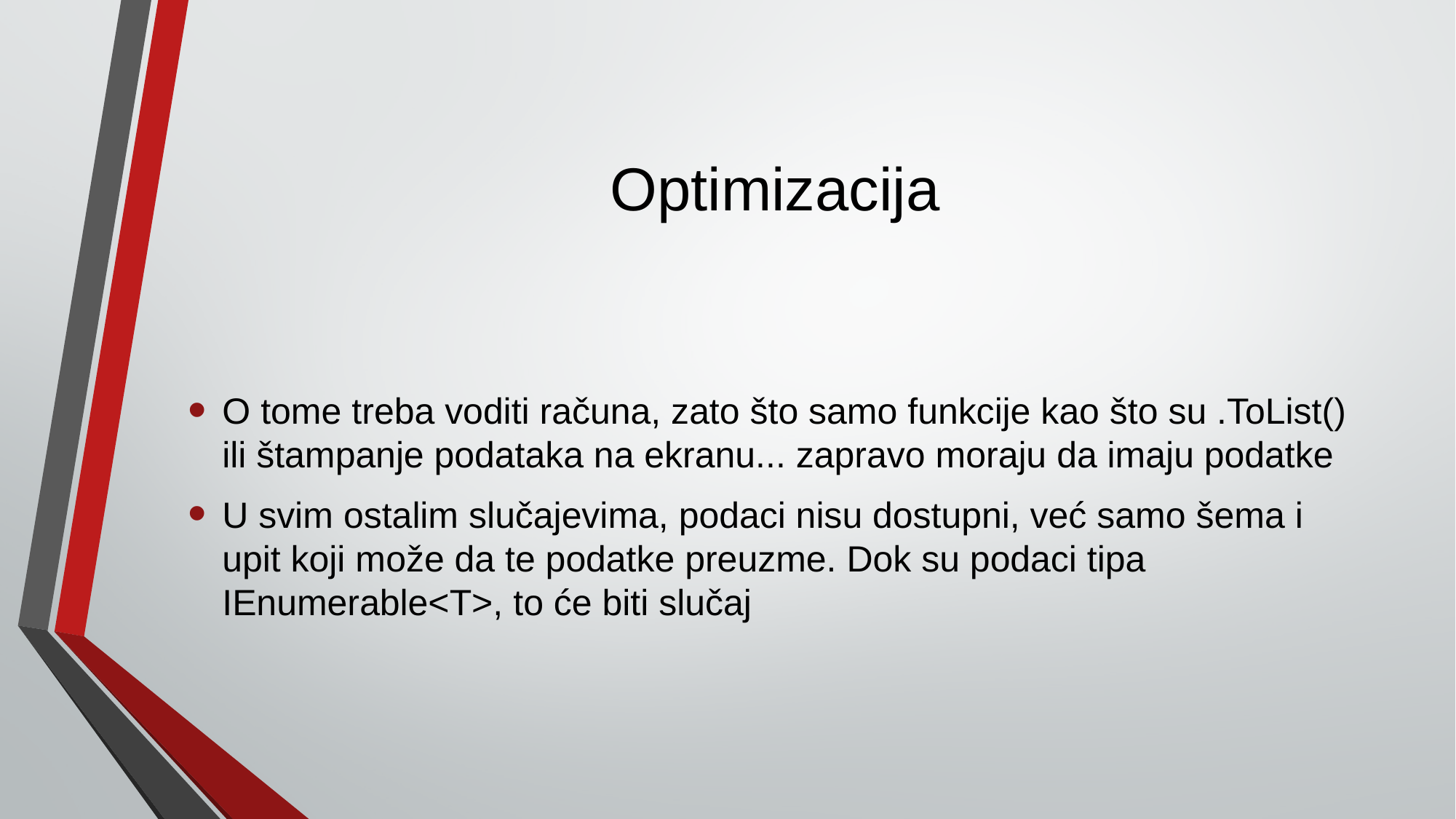

# Optimizacija
O tome treba voditi računa, zato što samo funkcije kao što su .ToList() ili štampanje podataka na ekranu... zapravo moraju da imaju podatke
U svim ostalim slučajevima, podaci nisu dostupni, već samo šema i upit koji može da te podatke preuzme. Dok su podaci tipa IEnumerable<T>, to će biti slučaj